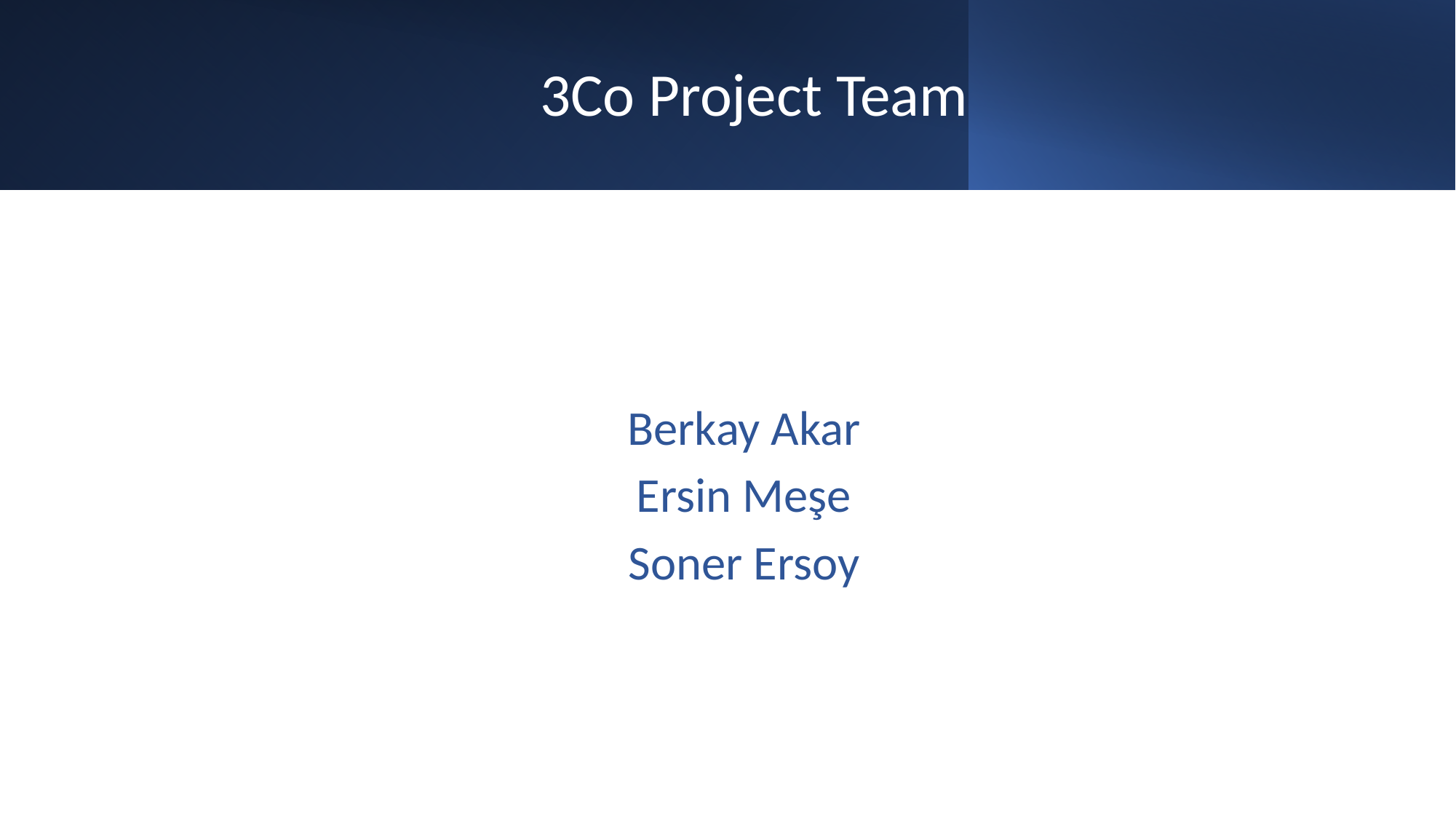

# 3Co Project Team
Berkay Akar
Ersin Meşe
Soner Ersoy